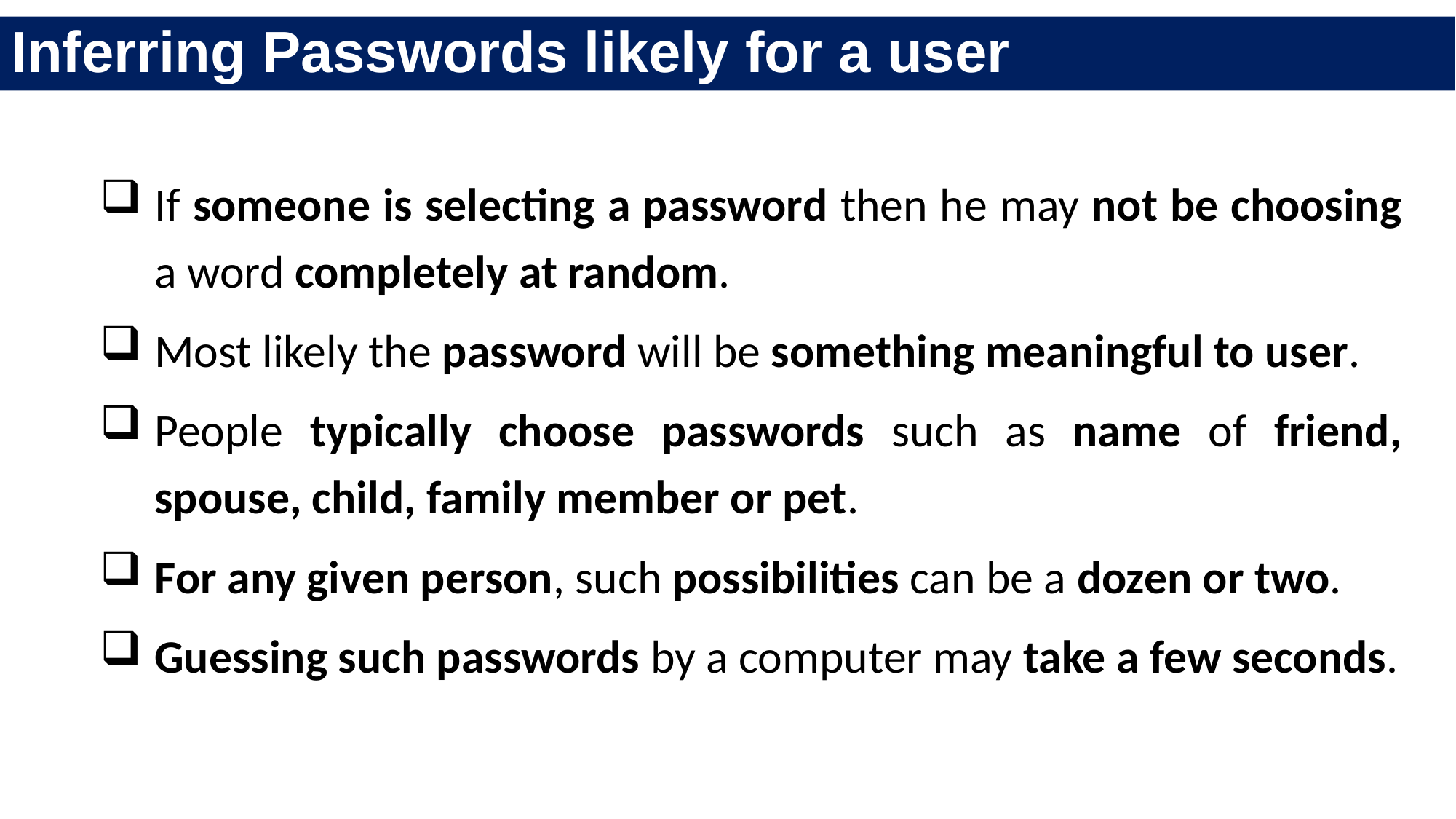

# Inferring Passwords likely for a user
If someone is selecting a password then he may not be choosing a word completely at random.
Most likely the password will be something meaningful to user.
People typically choose passwords such as name of friend, spouse, child, family member or pet.
For any given person, such possibilities can be a dozen or two.
Guessing such passwords by a computer may take a few seconds.